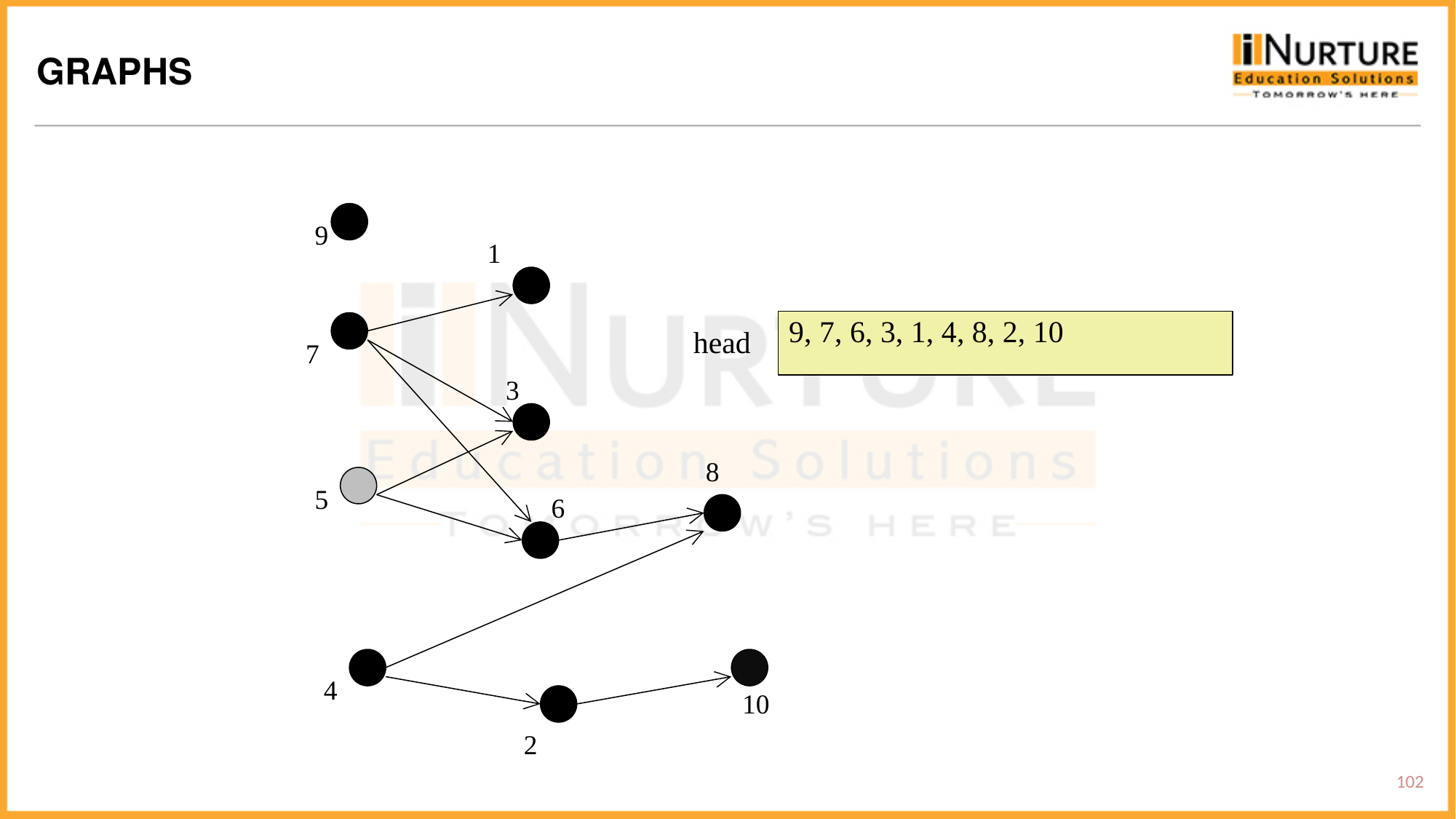

GRAPHS

9
1

head
7

3

8

5
6

4

2
9, 7, 6, 3, 1, 4, 8, 2, 10
10
102